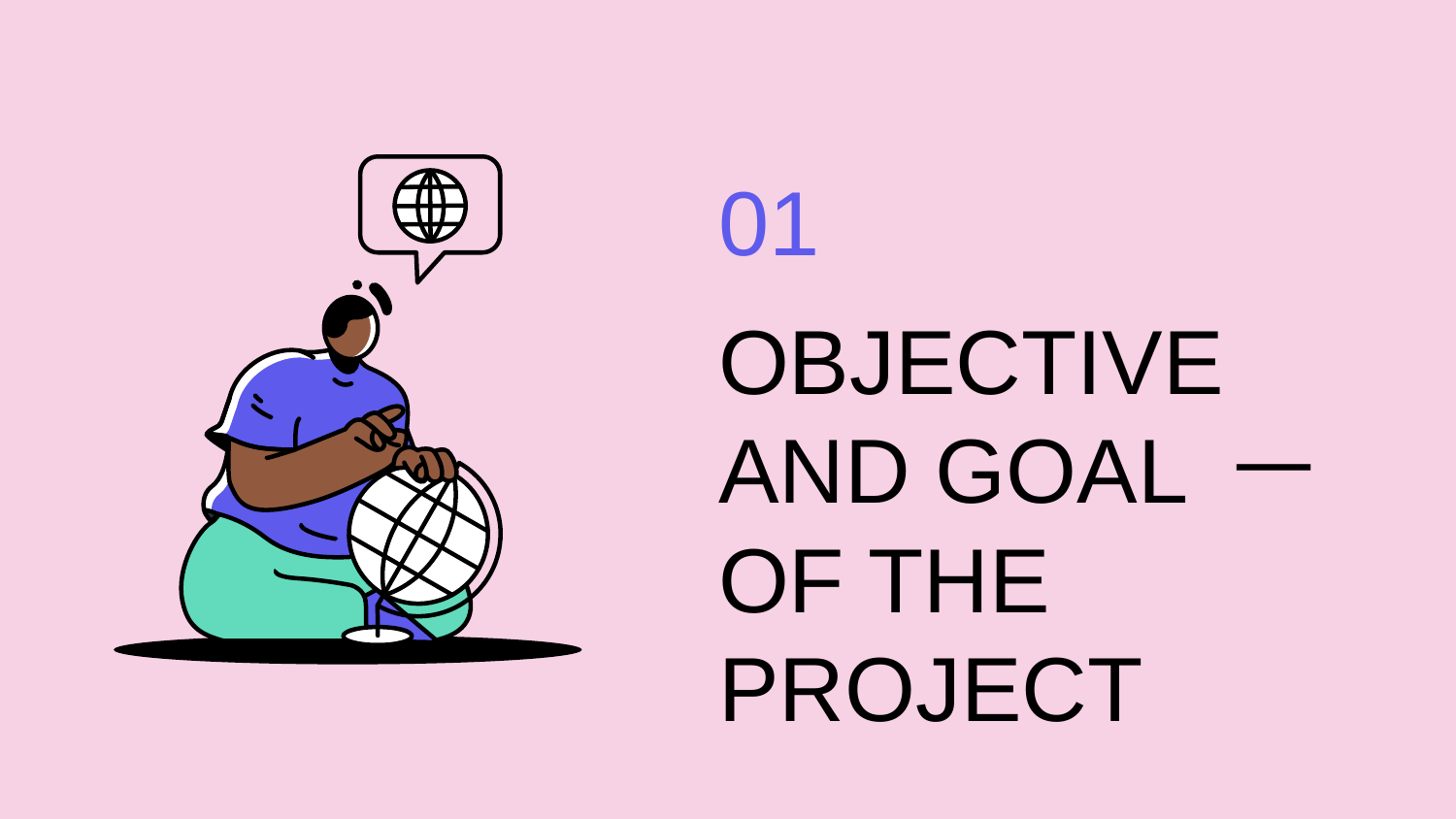

01

# OBJECTIVE AND GOAL ㅡOF THE PROJECT